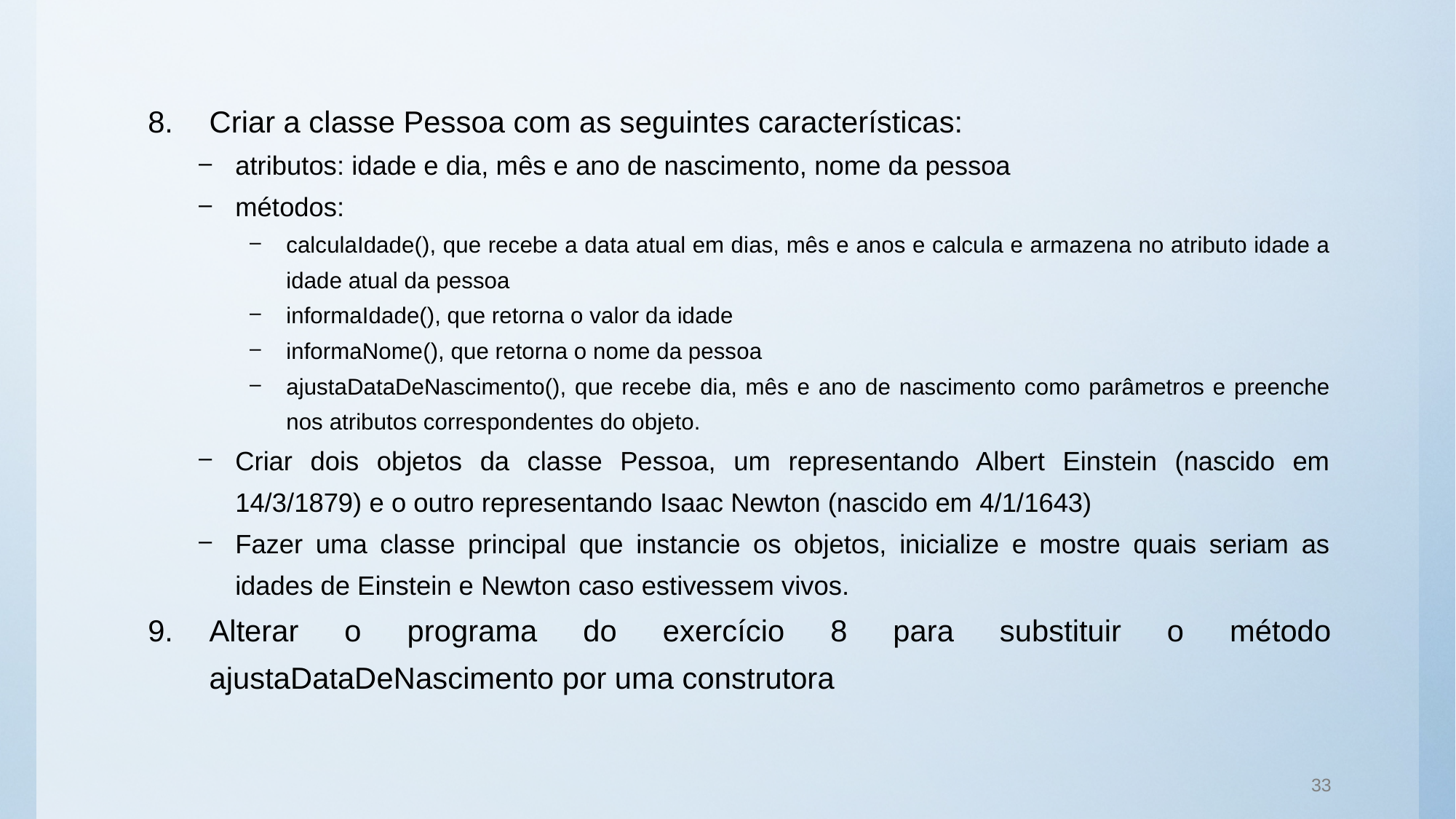

Criar a classe Pessoa com as seguintes características:
atributos: idade e dia, mês e ano de nascimento, nome da pessoa
métodos:
calculaIdade(), que recebe a data atual em dias, mês e anos e calcula e armazena no atributo idade a idade atual da pessoa
informaIdade(), que retorna o valor da idade
informaNome(), que retorna o nome da pessoa
ajustaDataDeNascimento(), que recebe dia, mês e ano de nascimento como parâmetros e preenche nos atributos correspondentes do objeto.
Criar dois objetos da classe Pessoa, um representando Albert Einstein (nascido em 14/3/1879) e o outro representando Isaac Newton (nascido em 4/1/1643)
Fazer uma classe principal que instancie os objetos, inicialize e mostre quais seriam as idades de Einstein e Newton caso estivessem vivos.
Alterar o programa do exercício 8 para substituir o método ajustaDataDeNascimento por uma construtora
33